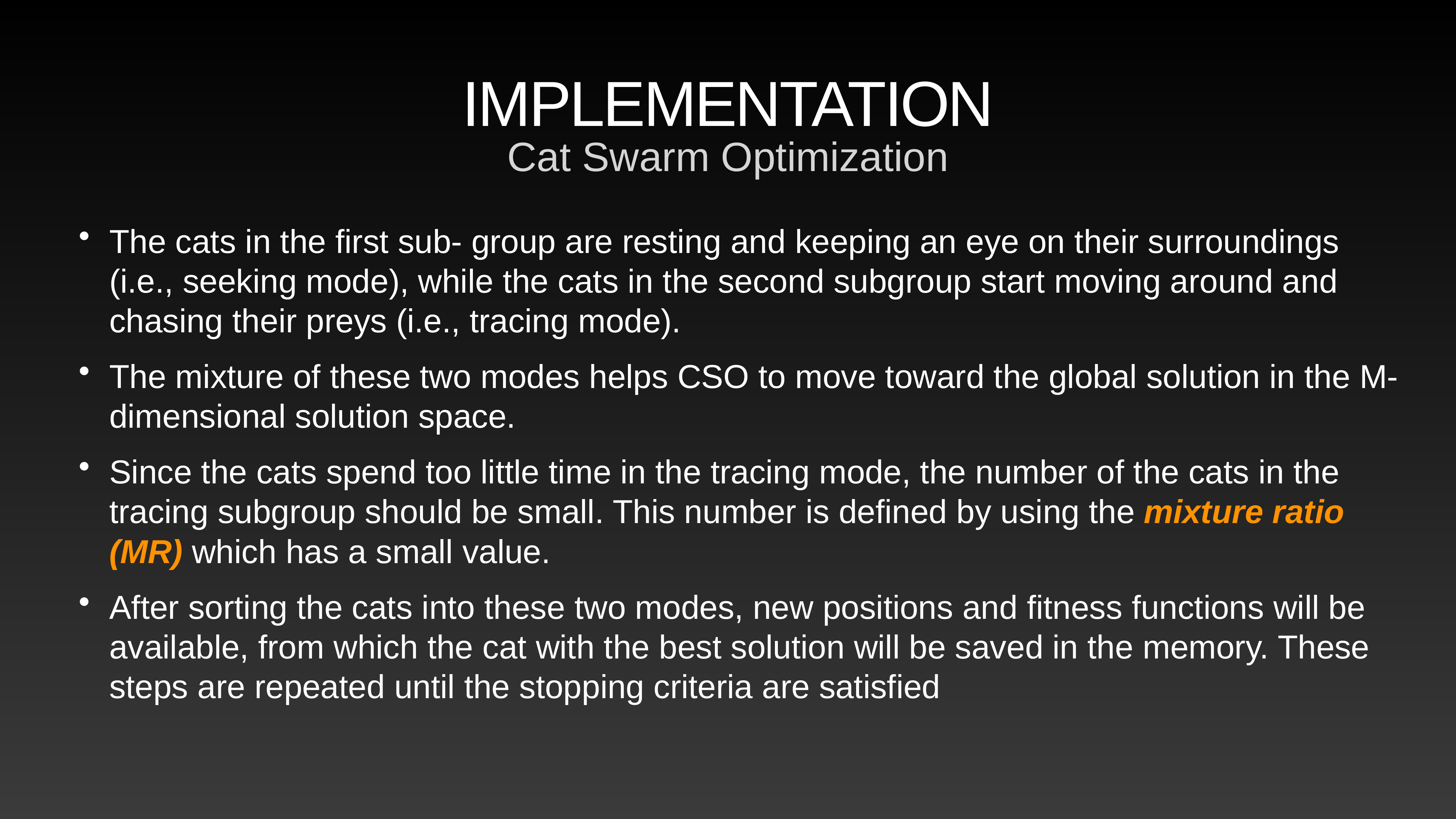

# IMPLEMENTATION
Cat Swarm Optimization
The cats in the first sub- group are resting and keeping an eye on their surroundings (i.e., seeking mode), while the cats in the second subgroup start moving around and chasing their preys (i.e., tracing mode).
The mixture of these two modes helps CSO to move toward the global solution in the M-dimensional solution space.
Since the cats spend too little time in the tracing mode, the number of the cats in the tracing subgroup should be small. This number is defined by using the mixture ratio (MR) which has a small value.
After sorting the cats into these two modes, new positions and fitness functions will be available, from which the cat with the best solution will be saved in the memory. These steps are repeated until the stopping criteria are satisfied